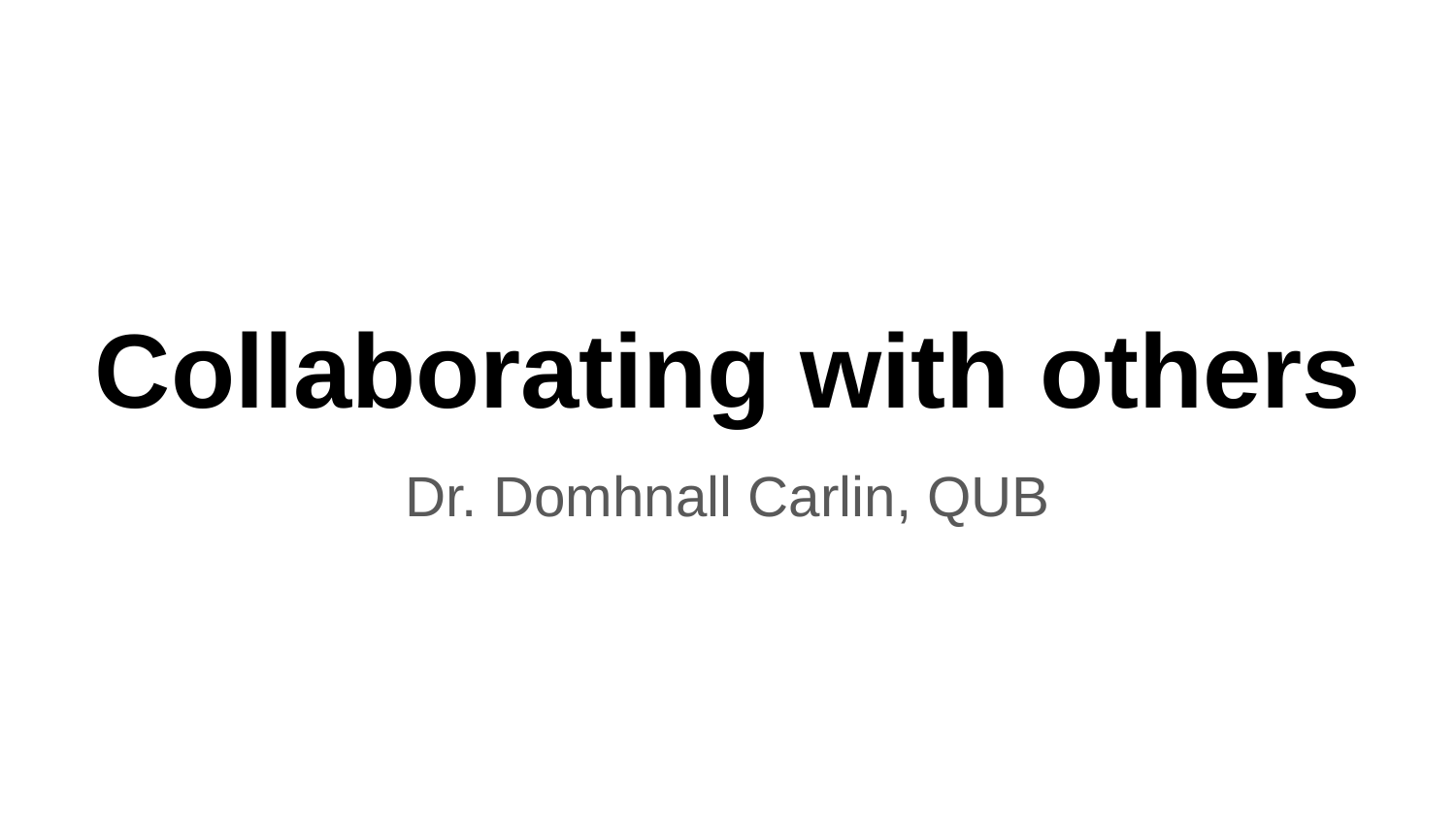

# Collaborating with others
Dr. Domhnall Carlin, QUB